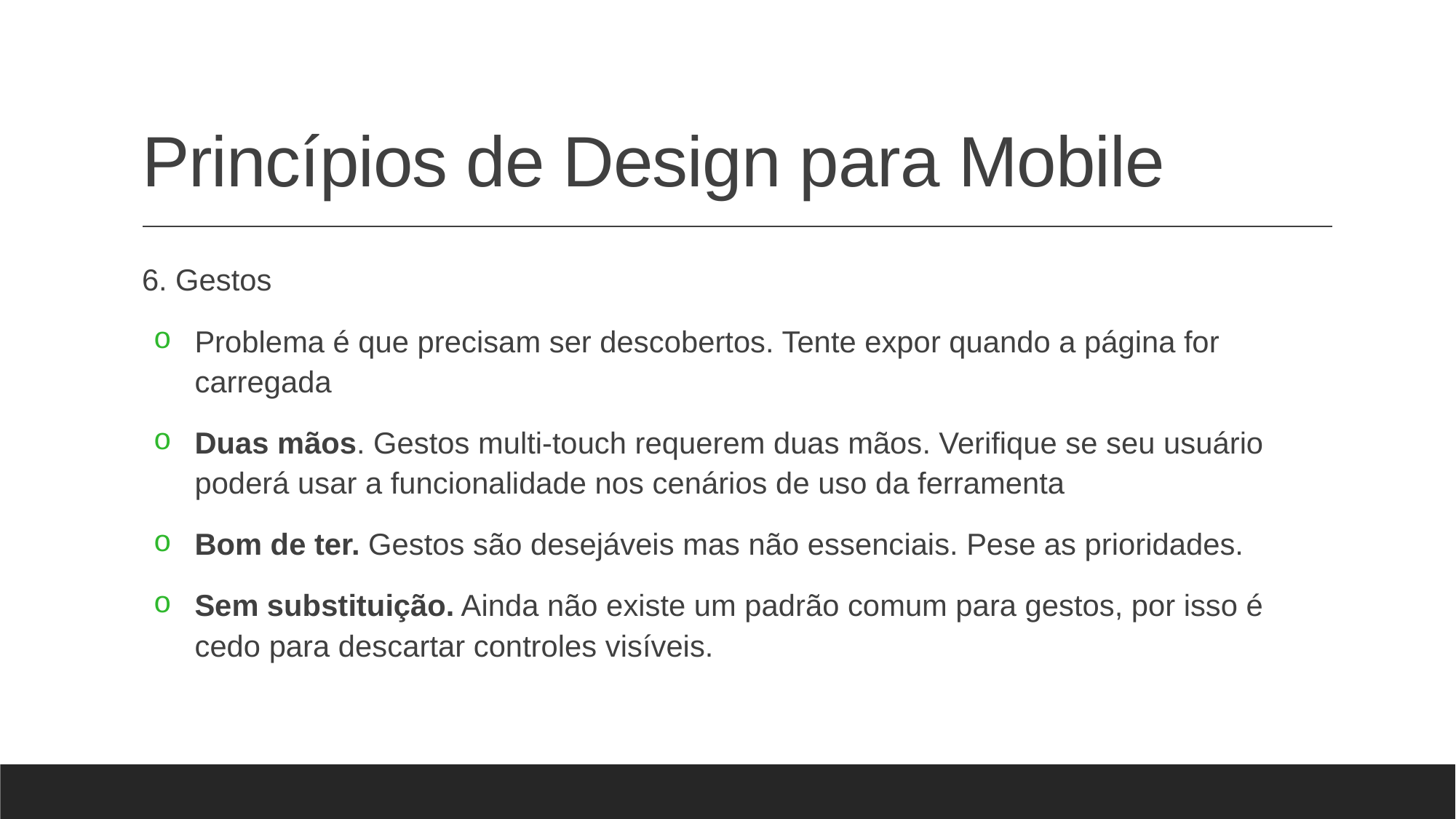

# Princípios de Design para Mobile
6. Gestos
Problema é que precisam ser descobertos. Tente expor quando a página for carregada
Duas mãos. Gestos multi-touch requerem duas mãos. Verifique se seu usuário poderá usar a funcionalidade nos cenários de uso da ferramenta
Bom de ter. Gestos são desejáveis mas não essenciais. Pese as prioridades.
Sem substituição. Ainda não existe um padrão comum para gestos, por isso é cedo para descartar controles visíveis.